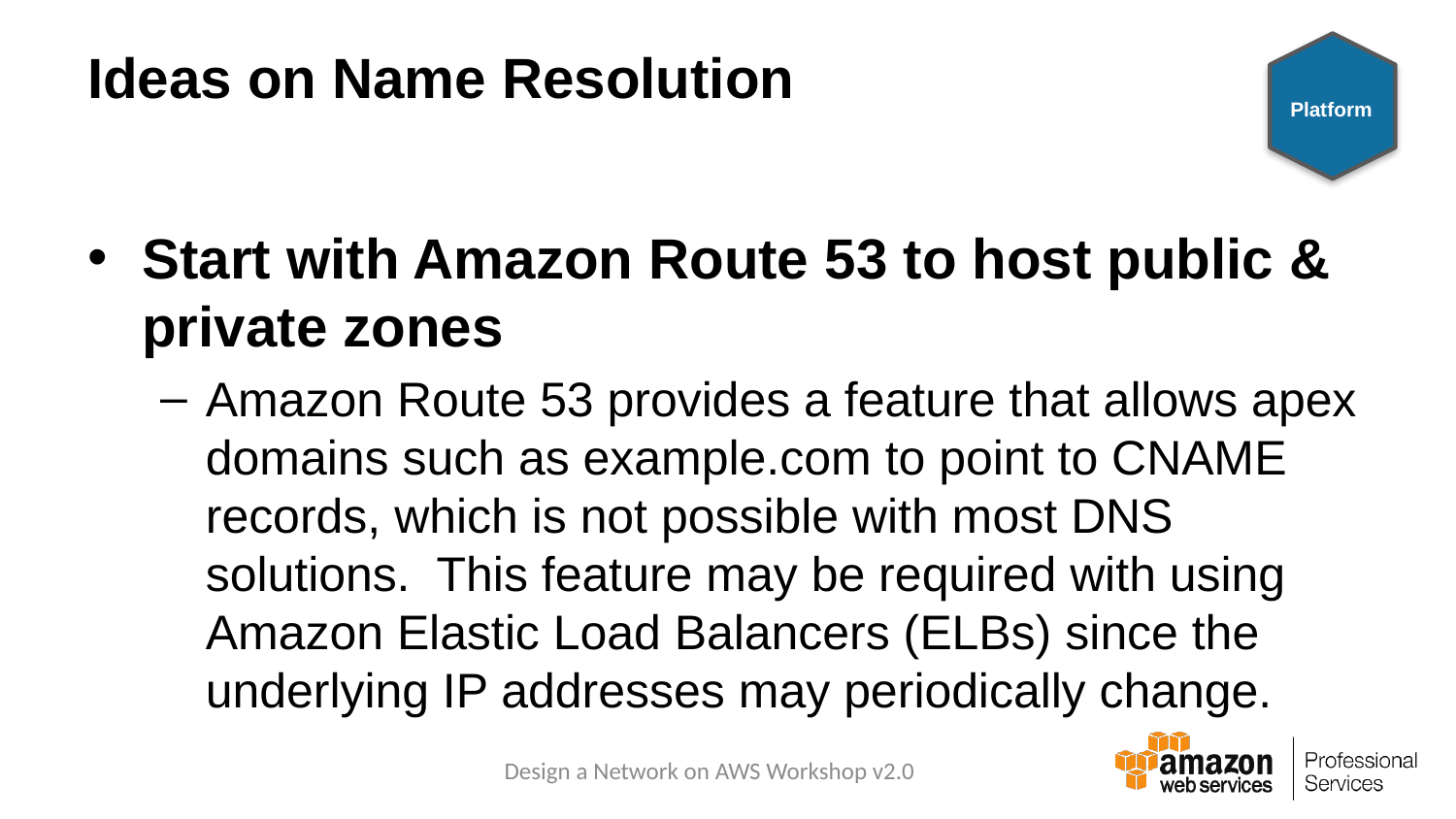

# Ideas on Name Resolution

Platform

Start with Amazon Route 53 to host public & private zones
Amazon Route 53 provides a feature that allows apex domains such as example.com to point to CNAME records, which is not possible with most DNS solutions.  This feature may be required with using Amazon Elastic Load Balancers (ELBs) since the underlying IP addresses may periodically change.

Design a Network on AWS Workshop v2.0